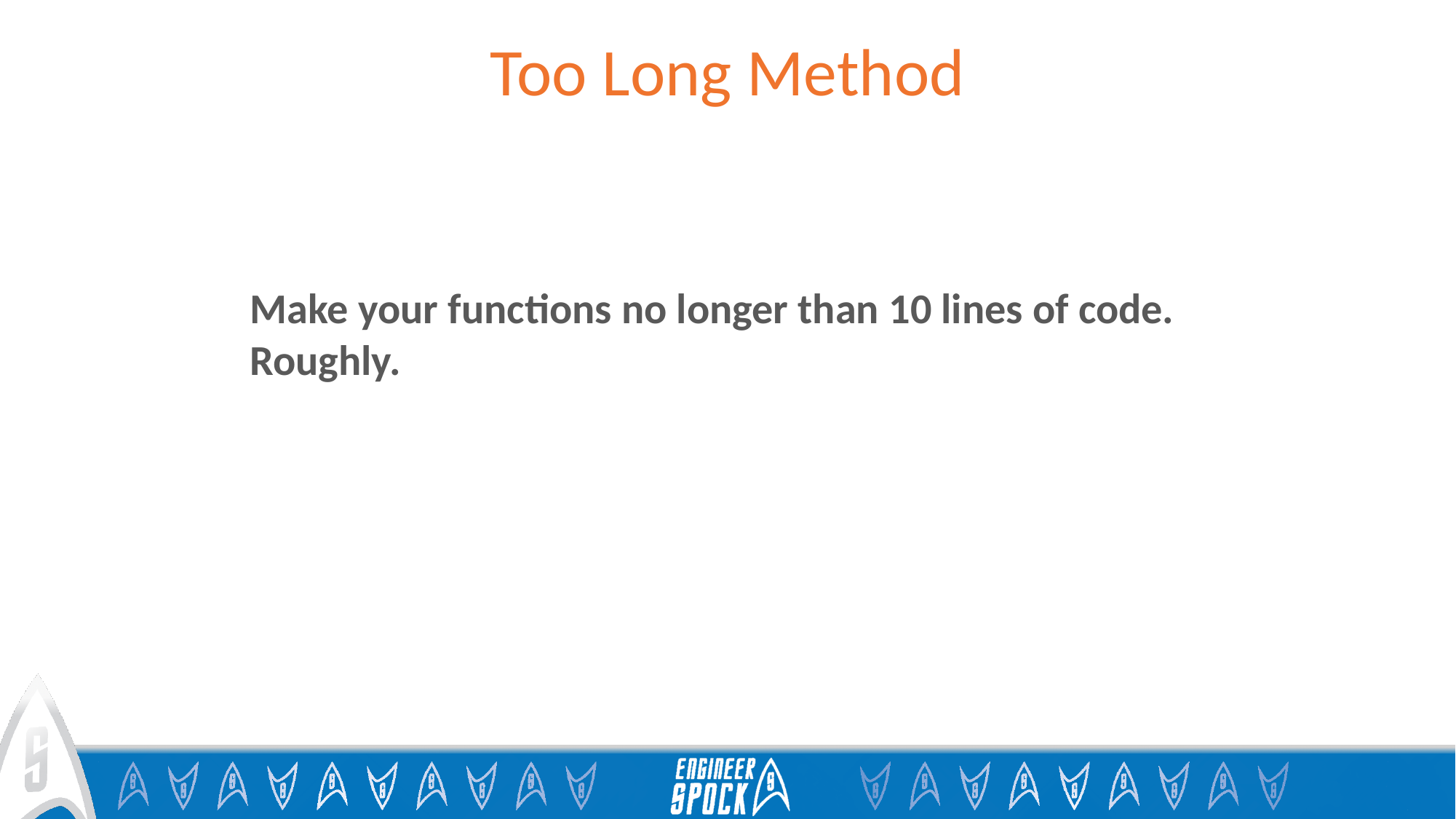

# Too Long Method
Make your functions no longer than 10 lines of code. Roughly.